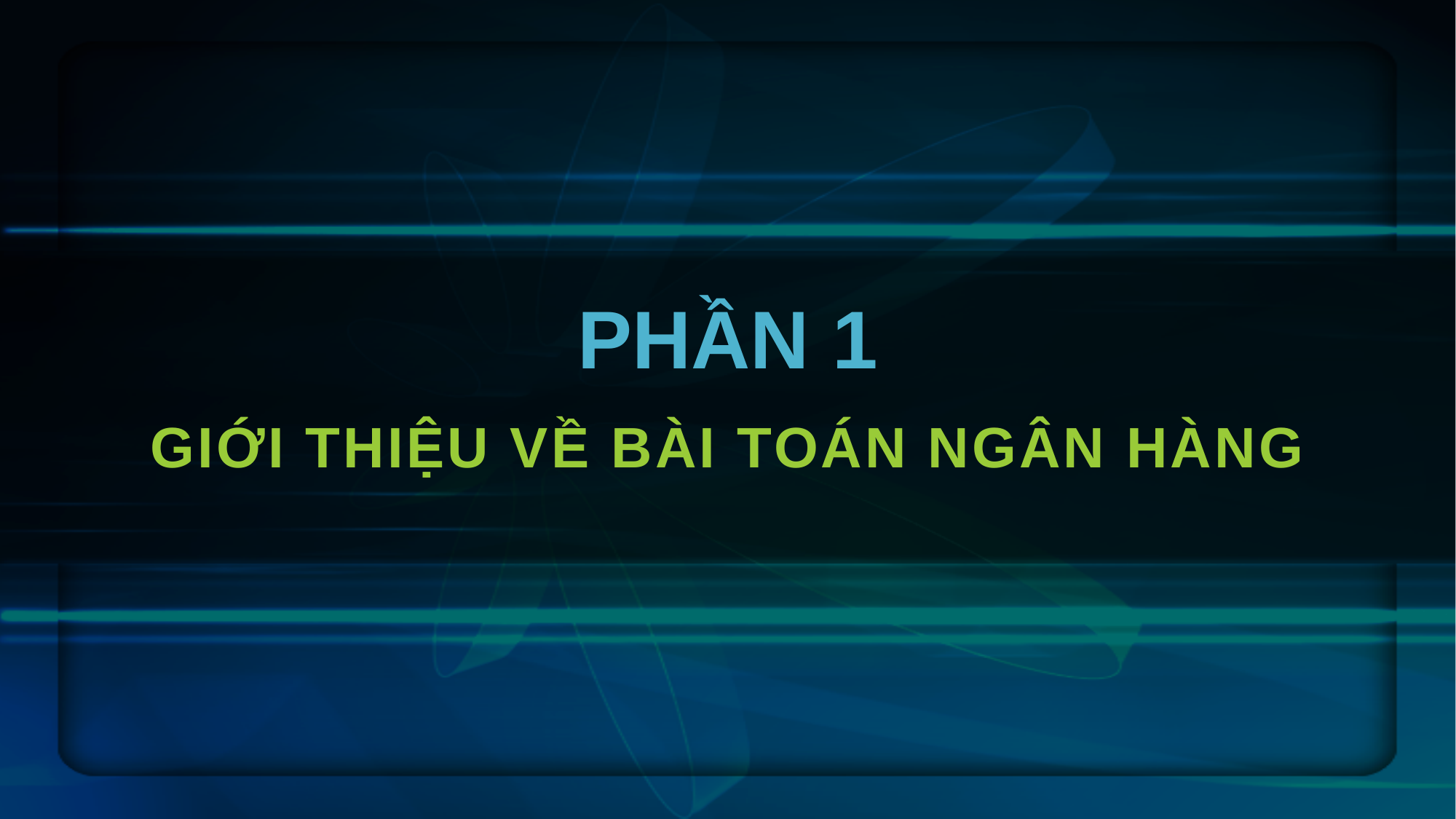

# PHẦN 1
GIỚI THIỆU VỀ BÀI TOÁN NGÂN HÀNG